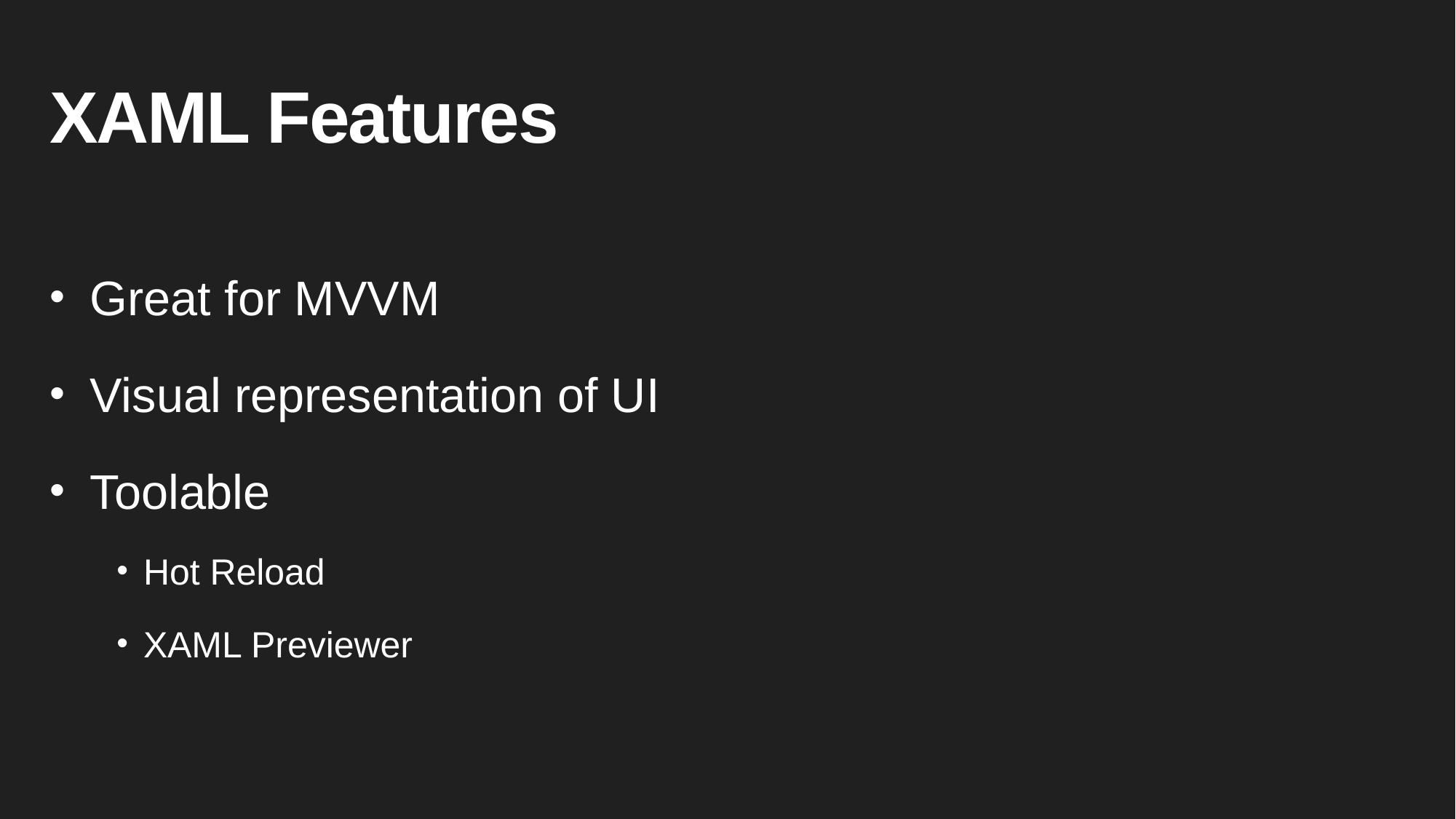

# XAML Features
Great for MVVM
Visual representation of UI
Toolable
Hot Reload
XAML Previewer